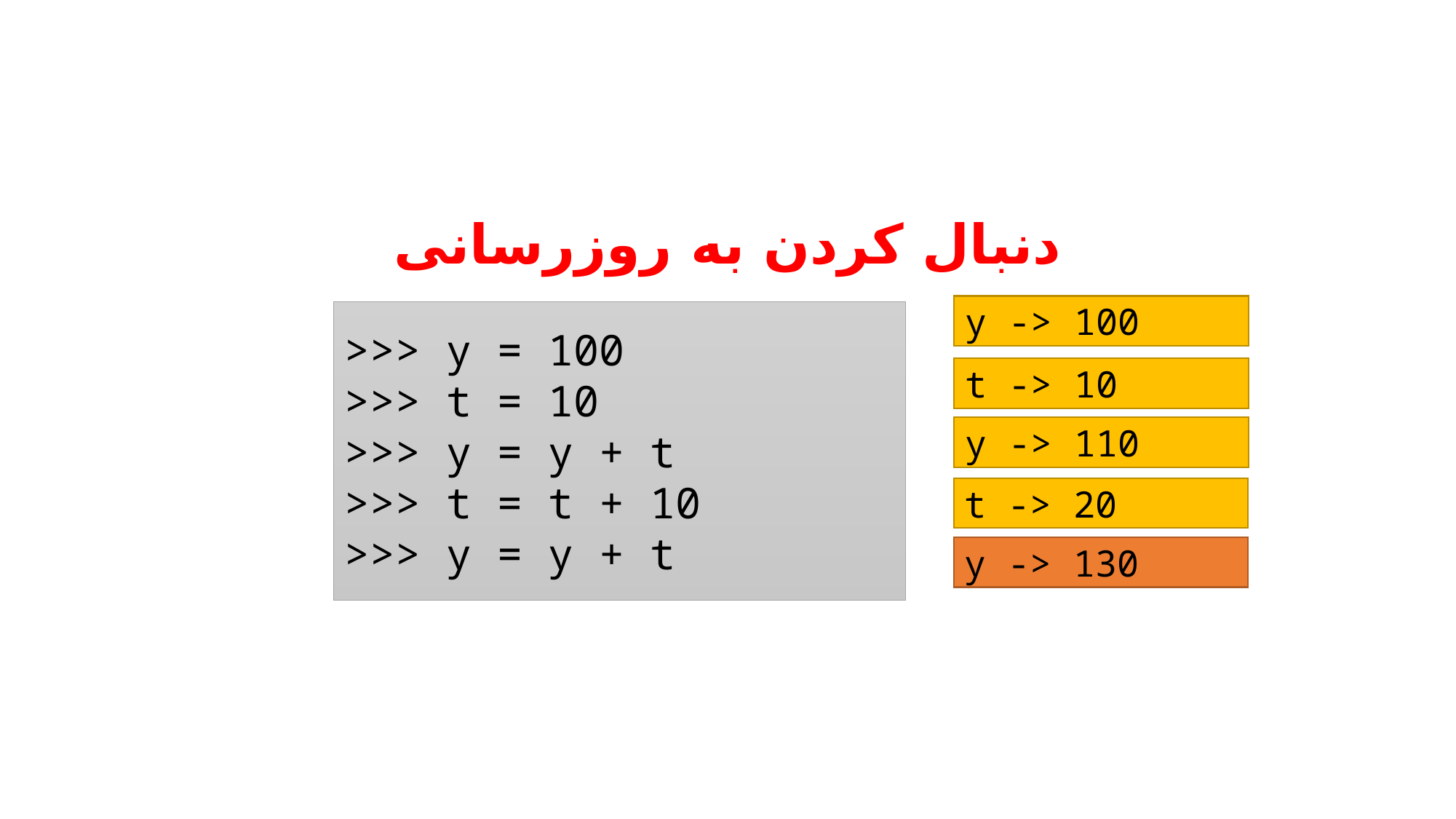

# دنبال کردن به روزرسانی
y -> 100
>>> y = 100
>>> t = 10
>>> y = y + t
>>> t = t + 10
>>> y = y + t
t -> 10
y -> 110
t -> 20
y -> 130